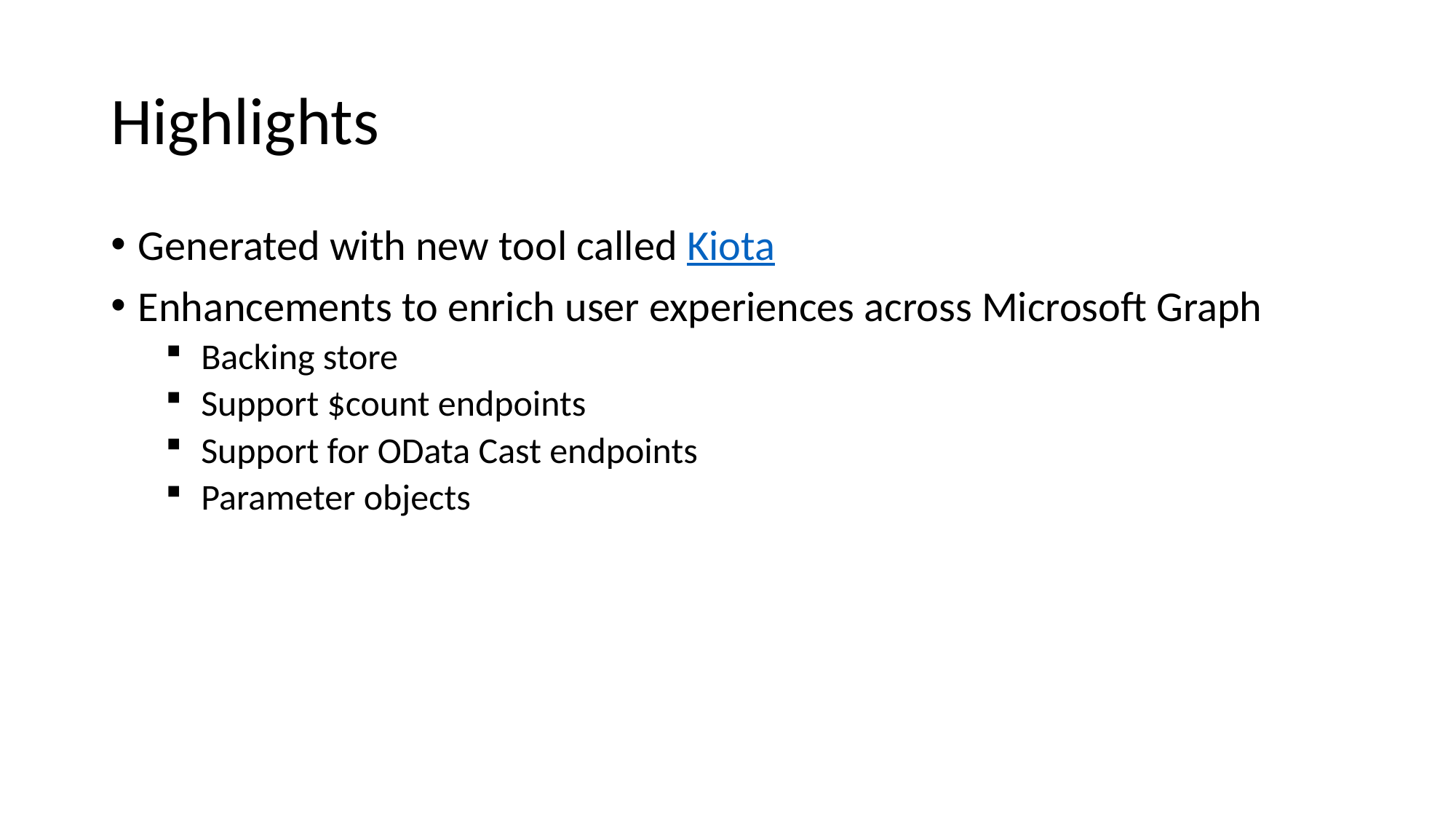

# Highlights
Generated with new tool called Kiota
Enhancements to enrich user experiences across Microsoft Graph
 Backing store
 Support $count endpoints
 Support for OData Cast endpoints
 Parameter objects